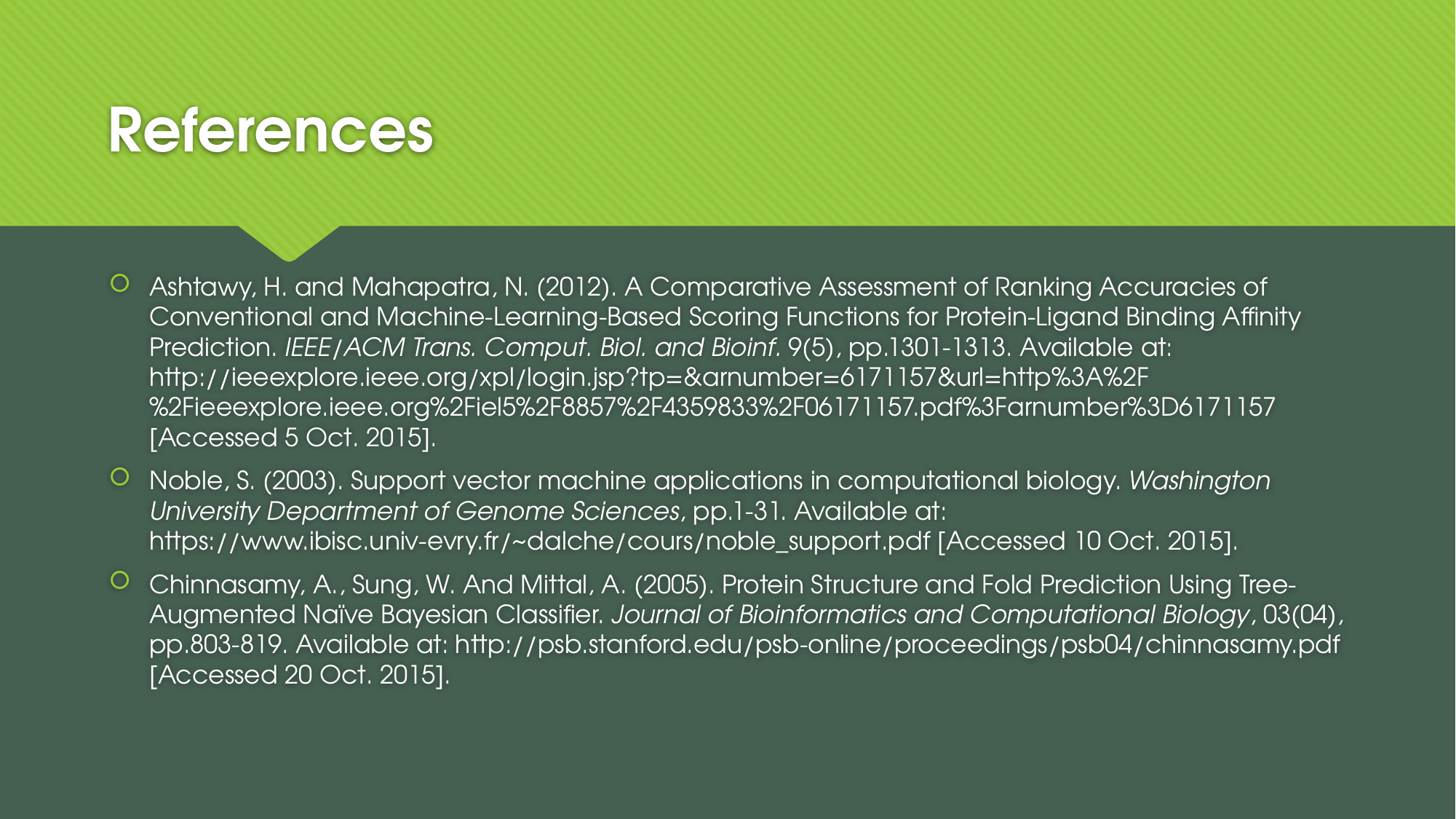

# References
Ashtawy, H. and Mahapatra, N. (2012). A Comparative Assessment of Ranking Accuracies of Conventional and Machine-Learning-Based Scoring Functions for Protein-Ligand Binding Affinity Prediction. IEEE/ACM Trans. Comput. Biol. and Bioinf. 9(5), pp.1301-1313. Available at: http://ieeexplore.ieee.org/xpl/login.jsp?tp=&arnumber=6171157&url=http%3A%2F%2Fieeexplore.ieee.org%2Fiel5%2F8857%2F4359833%2F06171157.pdf%3Farnumber%3D6171157 [Accessed 5 Oct. 2015].
Noble, S. (2003). Support vector machine applications in computational biology. Washington University Department of Genome Sciences, pp.1-31. Available at: https://www.ibisc.univ-evry.fr/~dalche/cours/noble_support.pdf [Accessed 10 Oct. 2015].
Chinnasamy, A., Sung, W. And Mittal, A. (2005). Protein Structure and Fold Prediction Using Tree-Augmented Naïve Bayesian Classifier. Journal of Bioinformatics and Computational Biology, 03(04), pp.803-819. Available at: http://psb.stanford.edu/psb-online/proceedings/psb04/chinnasamy.pdf [Accessed 20 Oct. 2015].